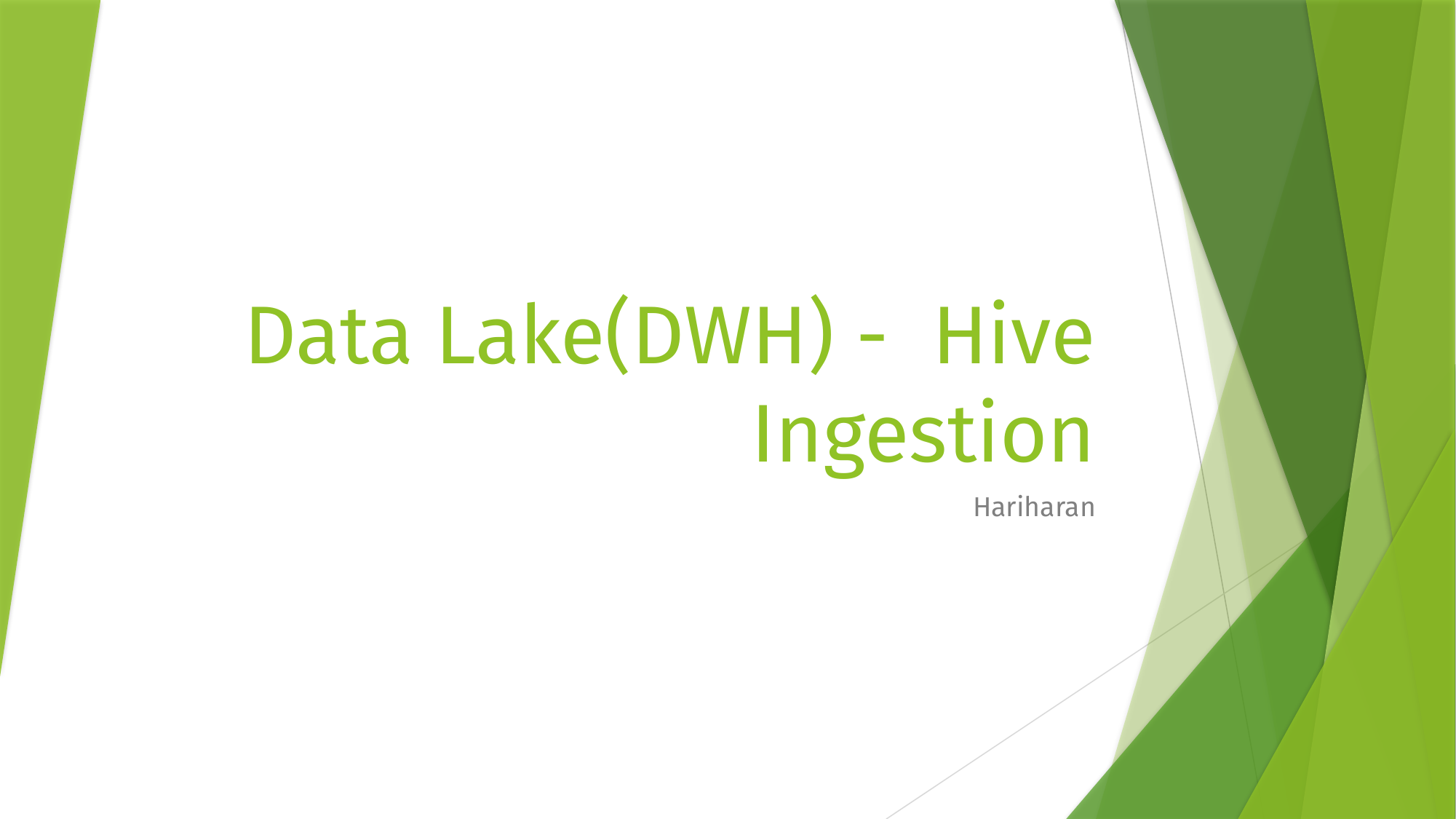

# Data Lake(DWH) -  Hive Ingestion
Hariharan